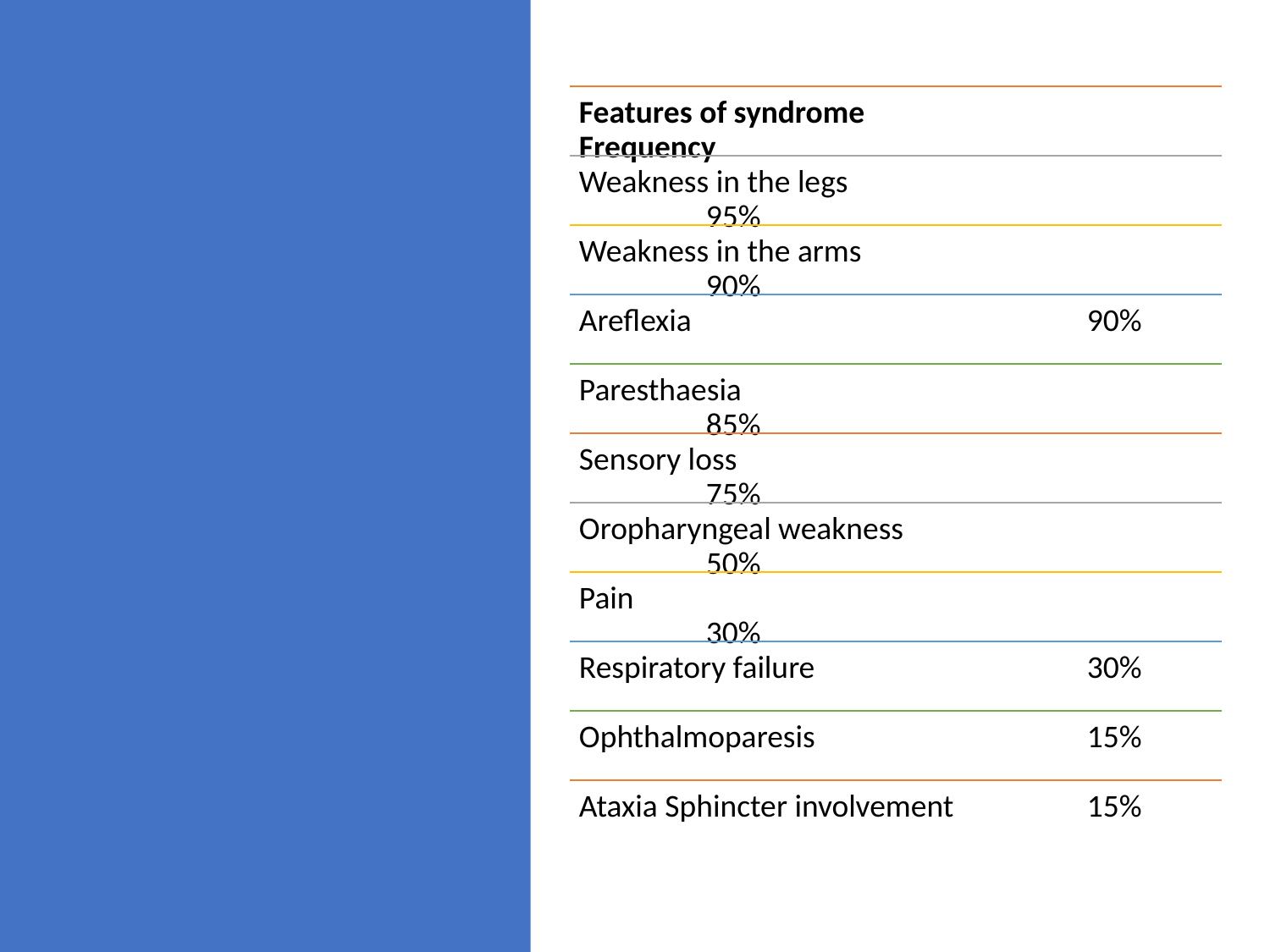

Features of syndrome 		Frequency

Weakness in the legs 			95%

Weakness in the arms 			90%

Areflexia 				90%

Paresthaesia				85%

Sensory loss				75%

Oropharyngeal weakness 			50%

Pain 					30%

Respiratory failure 			30%

Ophthalmoparesis 			15%

Ataxia Sphincter involvement		15%